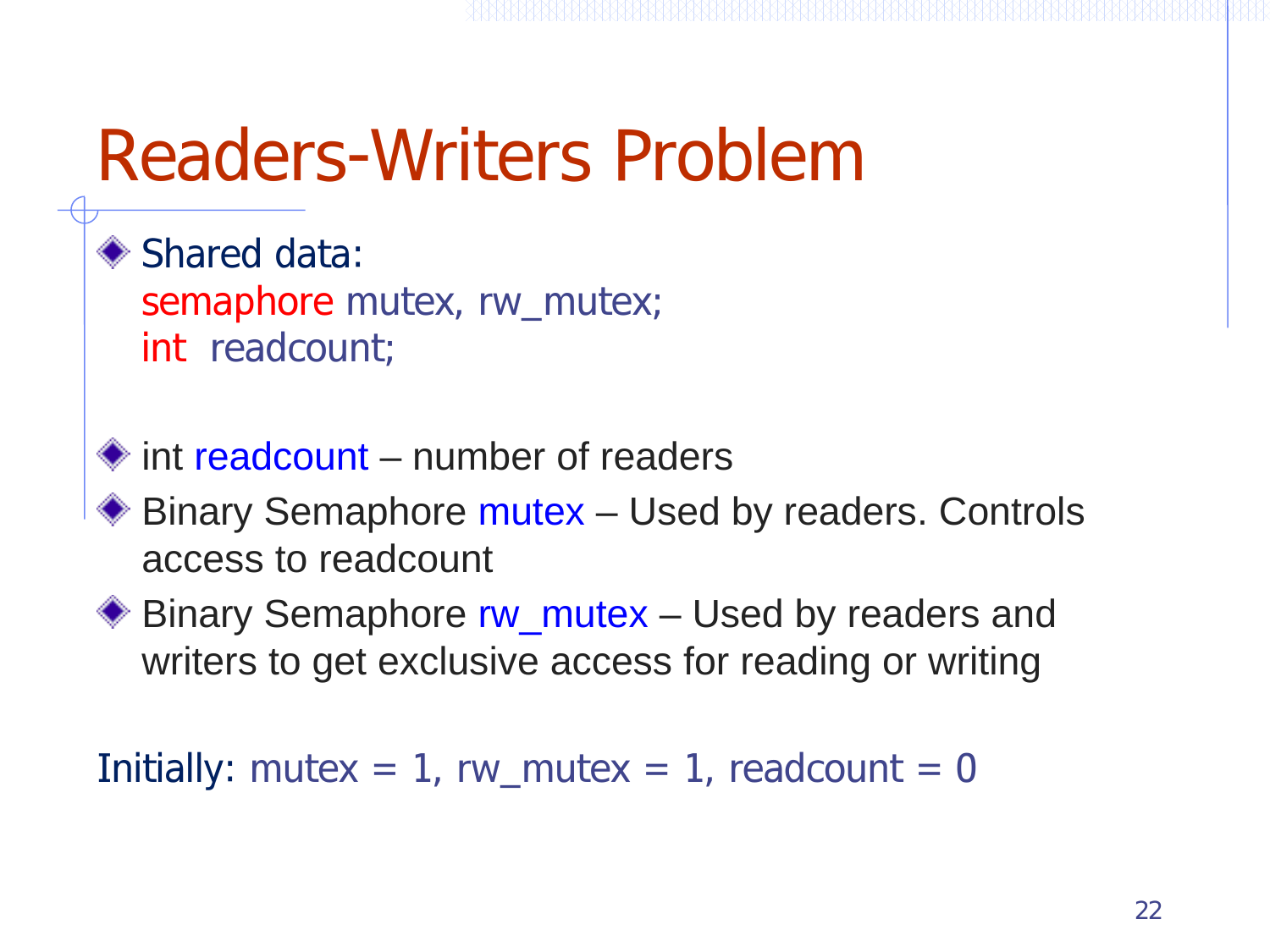

# Readers-Writers Problem
Shared data:
semaphore mutex, rw_mutex;
int  readcount;

int readcount – number of readers
Binary Semaphore mutex – Used by readers. Controls access to readcount
Binary Semaphore rw_mutex – Used by readers and writers to get exclusive access for reading or writing

Initially: mutex = 1, rw_mutex = 1, readcount = 0

22